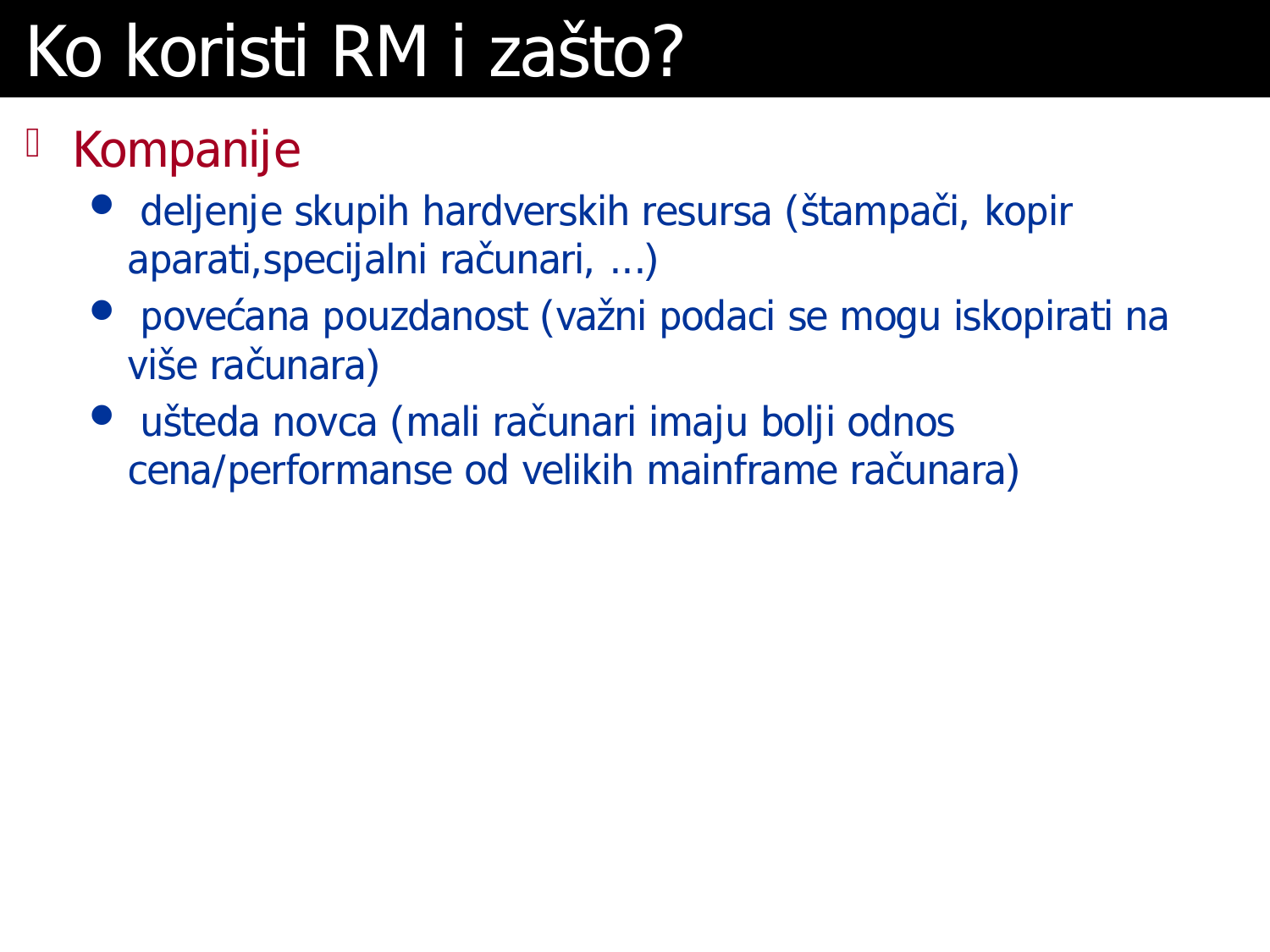

# Ko koristi RM i zašto?
Kompanije
 deljenje skupih hardverskih resursa (štampači, kopir aparati,specijalni računari, ...)
 povećana pouzdanost (važni podaci se mogu iskopirati na više računara)
 ušteda novca (mali računari imaju bolji odnos cena/performanse od velikih mainframe računara)